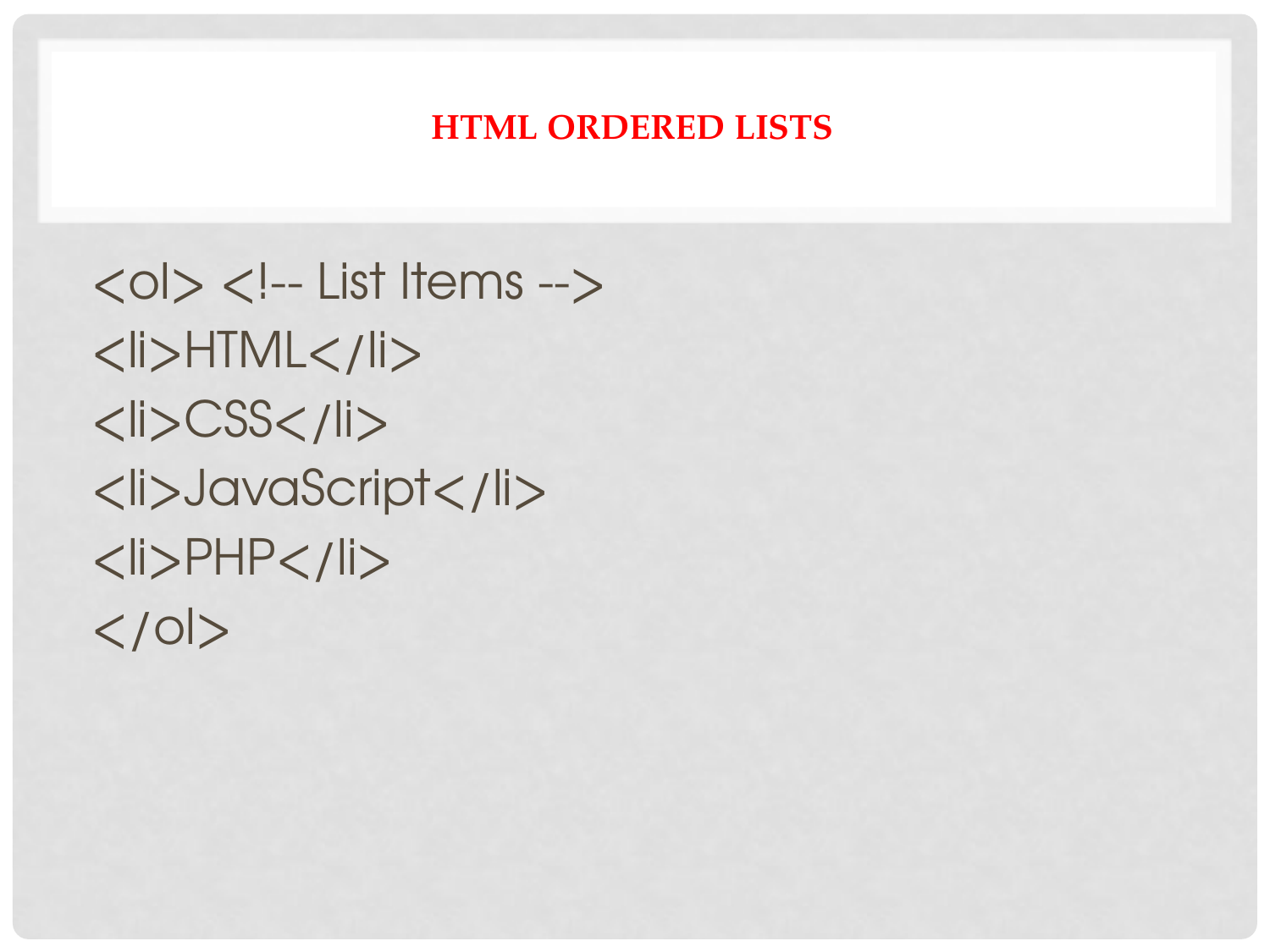

# HTML ordered lists
<ol> <!-- List Items -->
<li>HTML</li>
<li>CSS</li>
<li>JavaScript</li>
<li>PHP</li>
</ol>